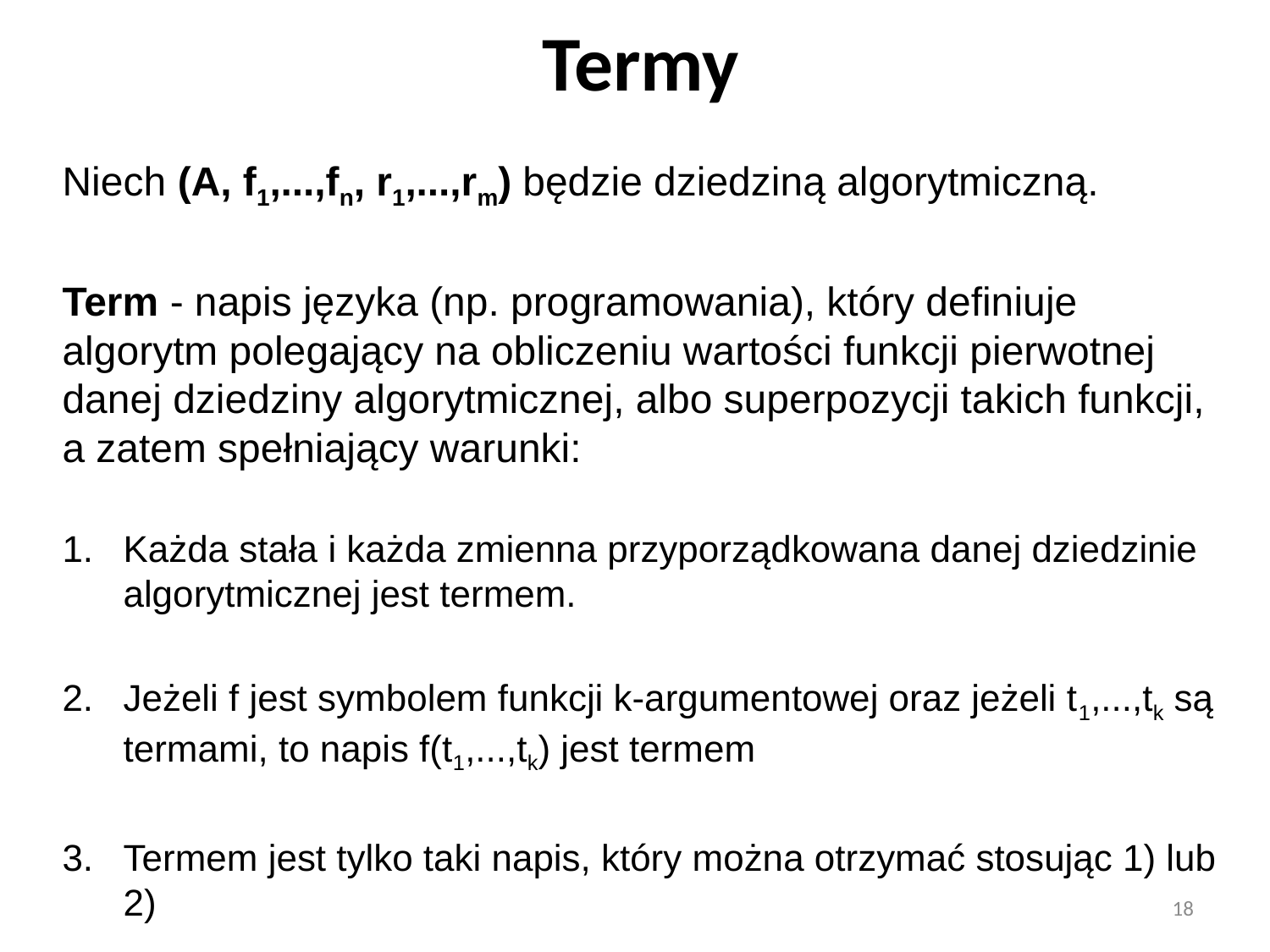

# Termy
Niech (A, f1,...,fn, r1,...,rm) będzie dziedziną algorytmiczną.

Term - napis języka (np. programowania), który definiuje algorytm polegający na obliczeniu wartości funkcji pierwotnej danej dziedziny algorytmicznej, albo superpozycji takich funkcji, a zatem spełniający warunki:

Każda stała i każda zmienna przyporządkowana danej dziedzinie algorytmicznej jest termem.

Jeżeli f jest symbolem funkcji k-argumentowej oraz jeżeli t1,...,tk są termami, to napis f(t1,...,tk) jest termem

Termem jest tylko taki napis, który można otrzymać stosując 1) lub 2)
18